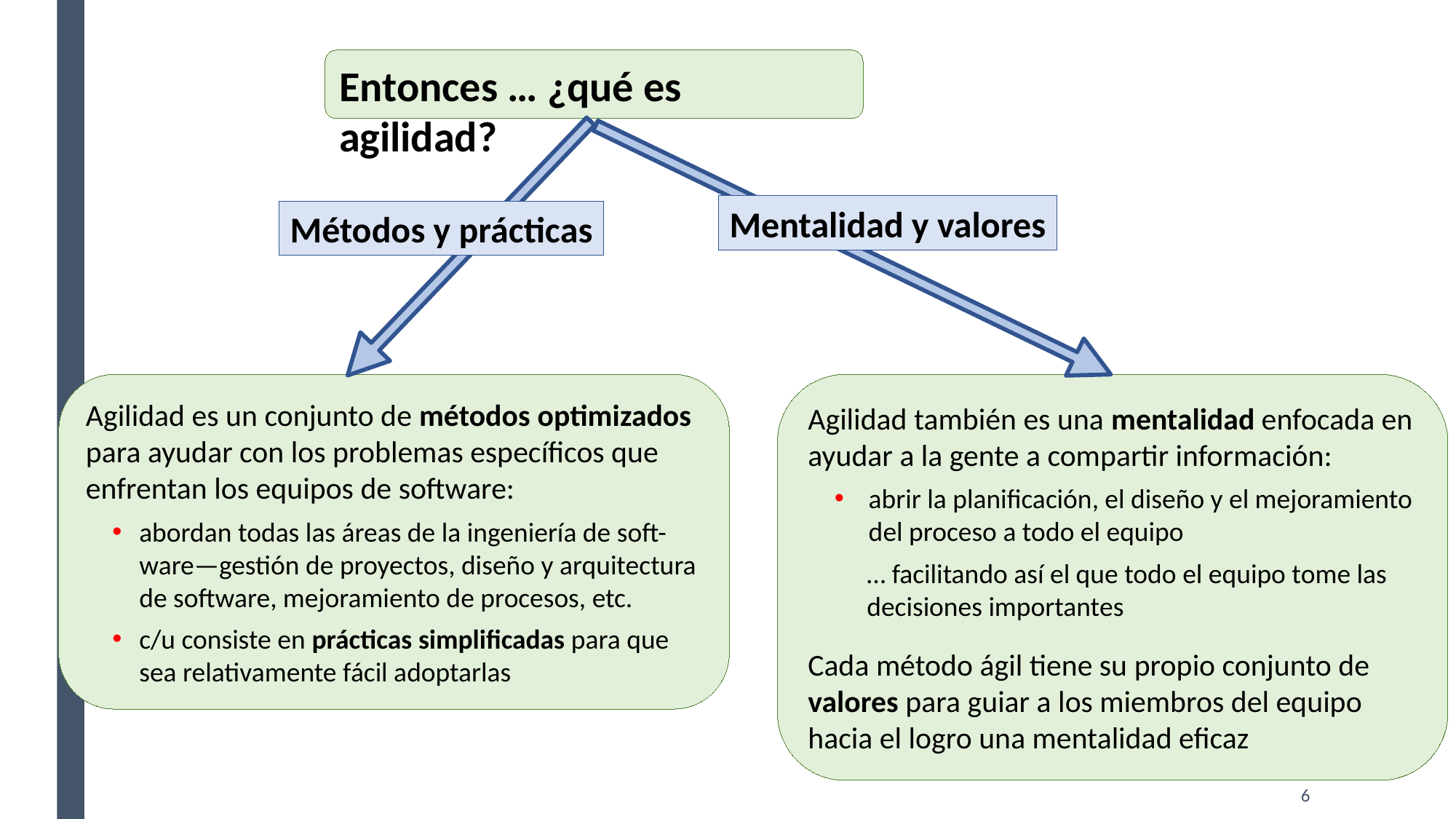

Entonces … ¿qué es agilidad?

Mentalidad y valores
Métodos y prácticas
Agilidad es un conjunto de métodos optimizados para ayudar con los problemas específicos que enfrentan los equipos de software:
abordan todas las áreas de la ingeniería de soft-ware—gestión de proyectos, diseño y arquitectura de software, mejoramiento de procesos, etc.
c/u consiste en prácticas simplificadas para que sea relativamente fácil adoptarlas
Agilidad también es una mentalidad enfocada en ayudar a la gente a compartir información:
abrir la planificación, el diseño y el mejoramiento del proceso a todo el equipo
… facilitando así el que todo el equipo tome las decisiones importantes
Cada método ágil tiene su propio conjunto de valores para guiar a los miembros del equipo hacia el logro una mentalidad eficaz
6